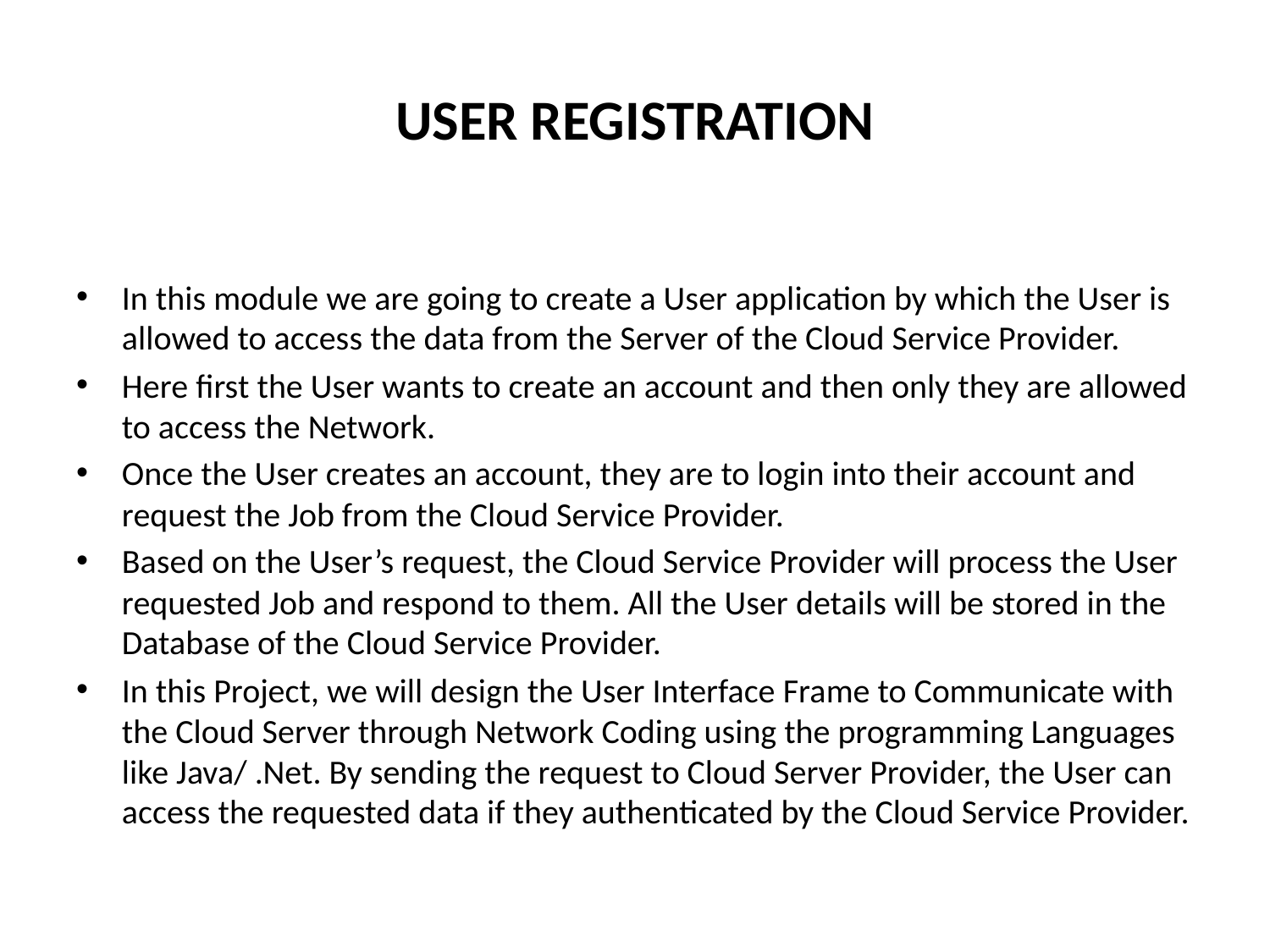

# USER REGISTRATION

In this module we are going to create a User application by which the User is allowed to access the data from the Server of the Cloud Service Provider.
Here first the User wants to create an account and then only they are allowed to access the Network.
Once the User creates an account, they are to login into their account and request the Job from the Cloud Service Provider.
Based on the User’s request, the Cloud Service Provider will process the User requested Job and respond to them. All the User details will be stored in the Database of the Cloud Service Provider.
In this Project, we will design the User Interface Frame to Communicate with the Cloud Server through Network Coding using the programming Languages like Java/ .Net. By sending the request to Cloud Server Provider, the User can access the requested data if they authenticated by the Cloud Service Provider.